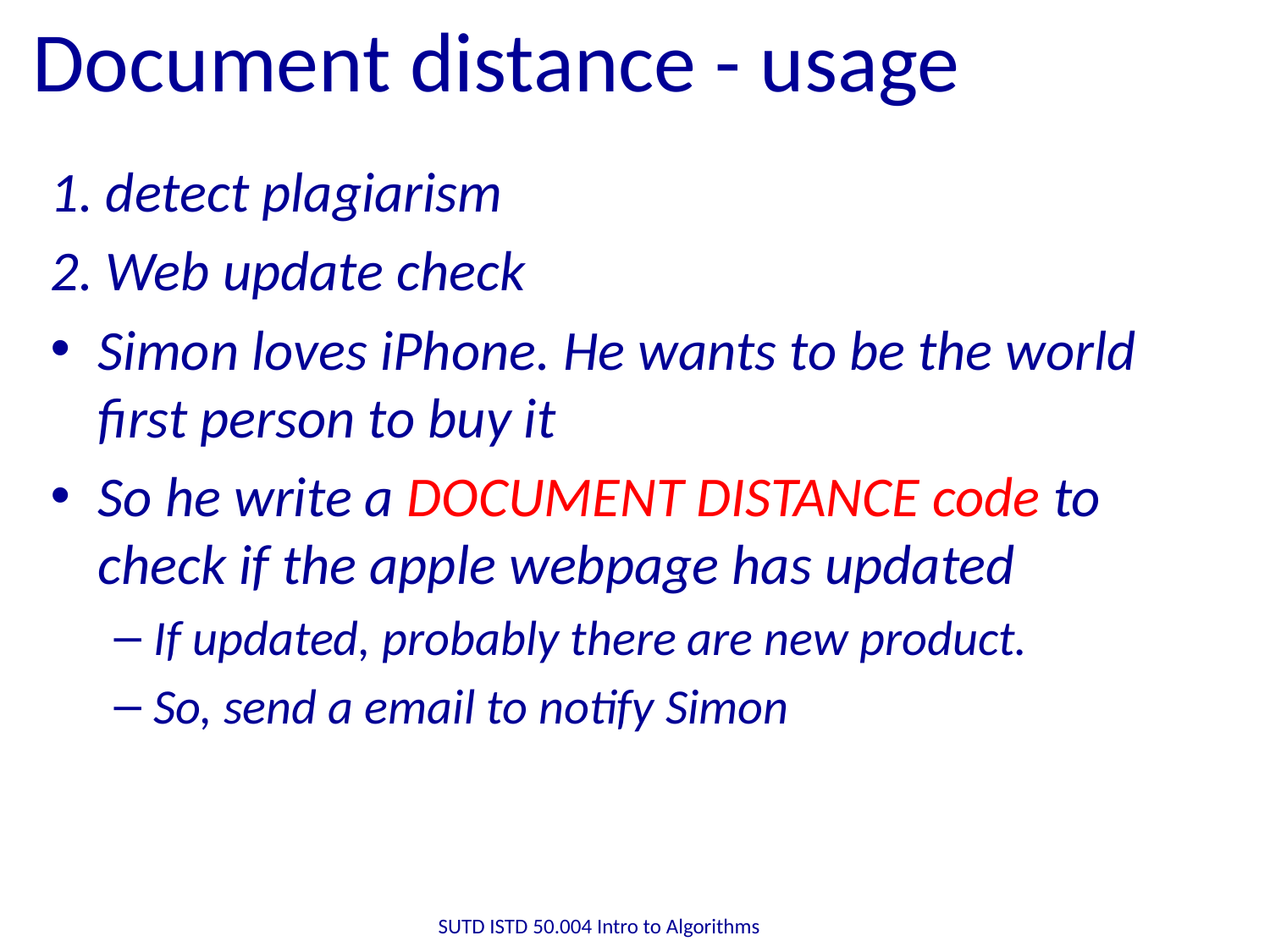

# Document distance - usage
1. detect plagiarism
2. Web update check
Simon loves iPhone. He wants to be the world first person to buy it
So he write a DOCUMENT DISTANCE code to check if the apple webpage has updated
If updated, probably there are new product.
So, send a email to notify Simon

SUTD ISTD 50.004 Intro to Algorithms